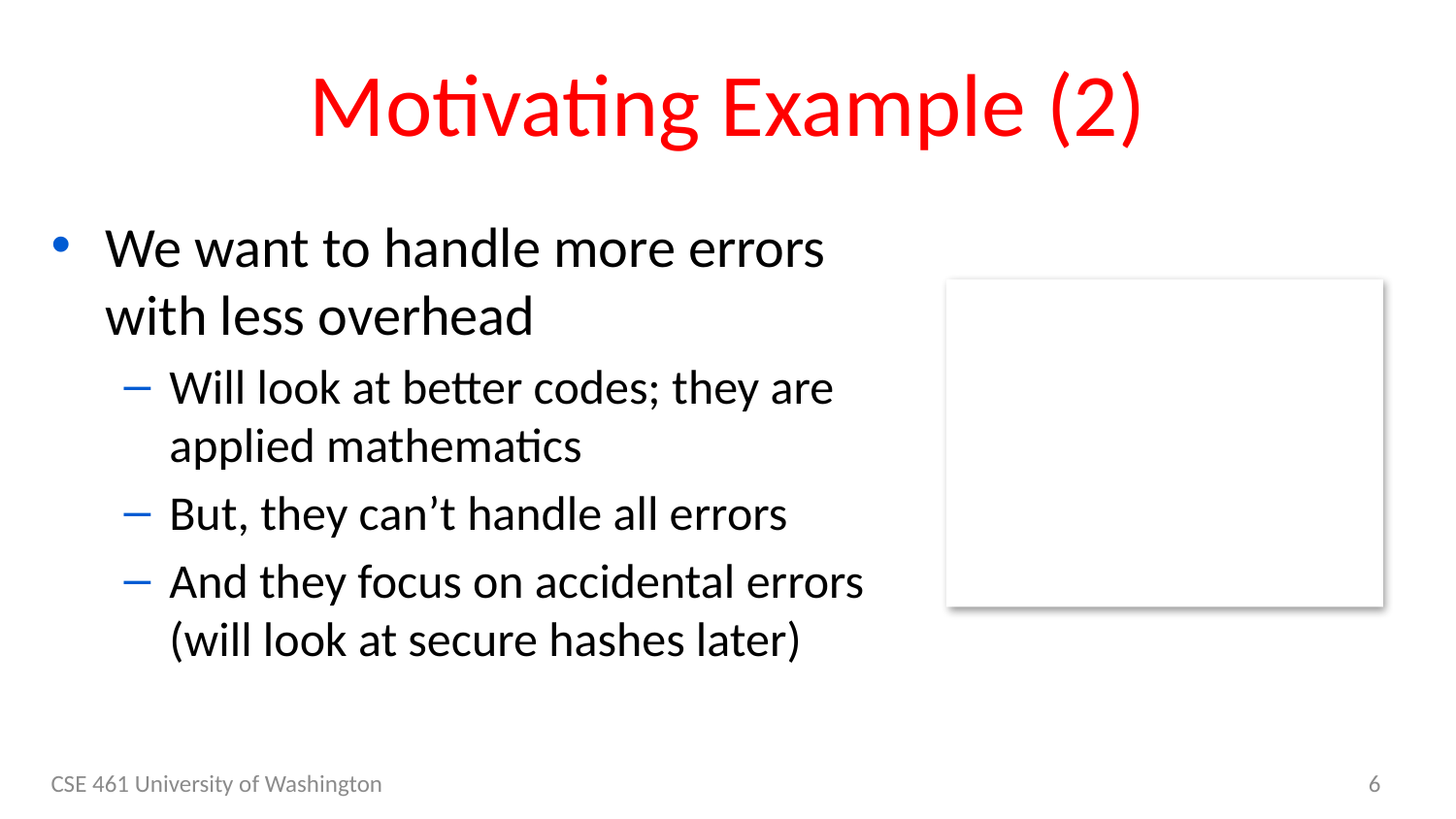

# Motivating Example (2)
We want to handle more errors with less overhead
Will look at better codes; they are applied mathematics
But, they can’t handle all errors
And they focus on accidental errors (will look at secure hashes later)
CSE 461 University of Washington
6